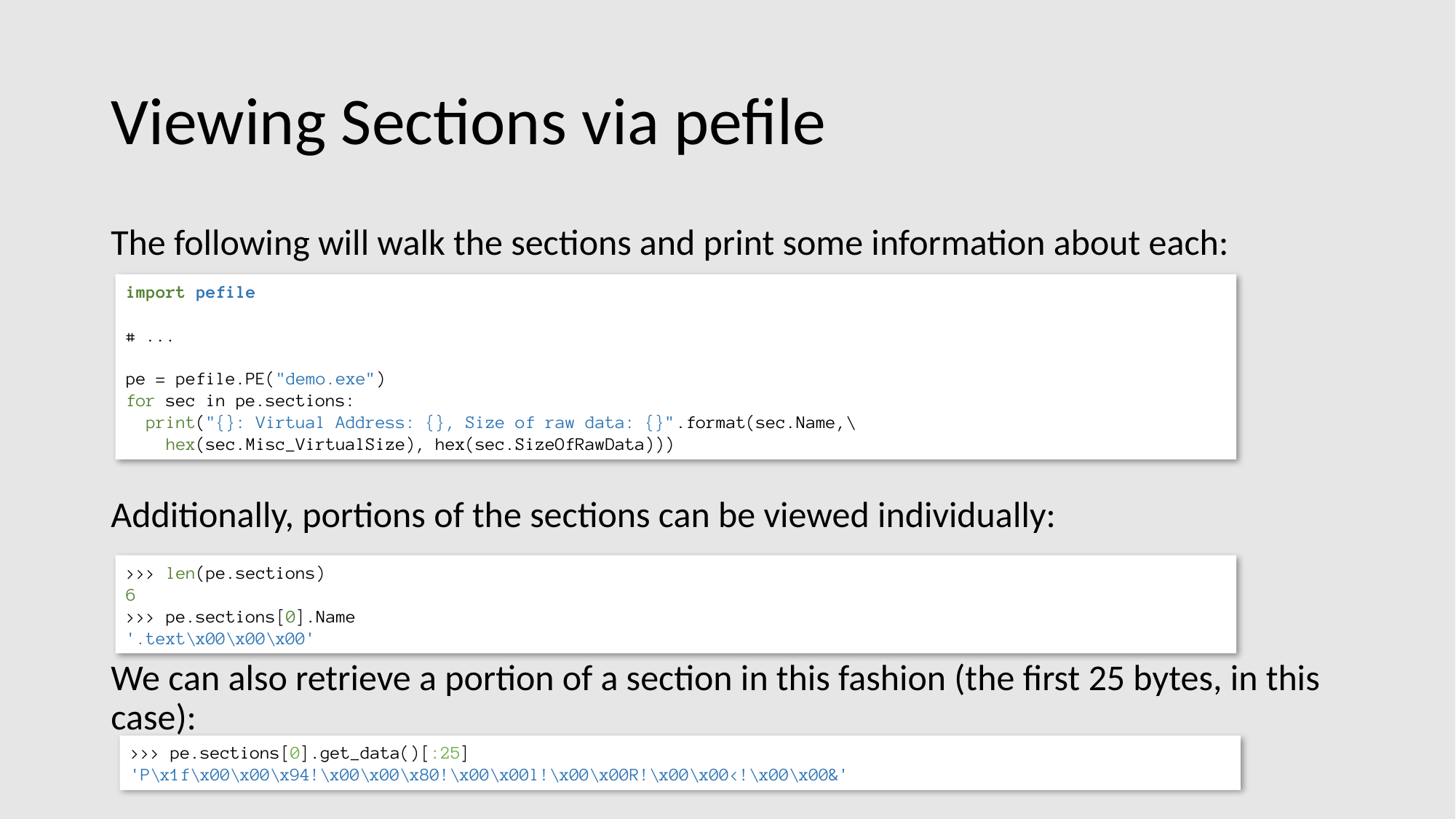

# Viewing Sections via pefile
The following will walk the sections and print some information about each:

Additionally, portions of the sections can be viewed individually:

We can also retrieve a portion of a section in this fashion (the first 25 bytes, in this case):
import pefile

# ...

pe = pefile.PE("demo.exe")
for sec in pe.sections:
  print("{}: Virtual Address: {}, Size of raw data: {}".format(sec.Name,\
    hex(sec.Misc_VirtualSize), hex(sec.SizeOfRawData)))
>>> len(pe.sections)
6
>>> pe.sections[0].Name
'.text\x00\x00\x00'
>>> pe.sections[0].get_data()[:25]
'P\x1f\x00\x00\x94!\x00\x00\x80!\x00\x00l!\x00\x00R!\x00\x00<!\x00\x00&'